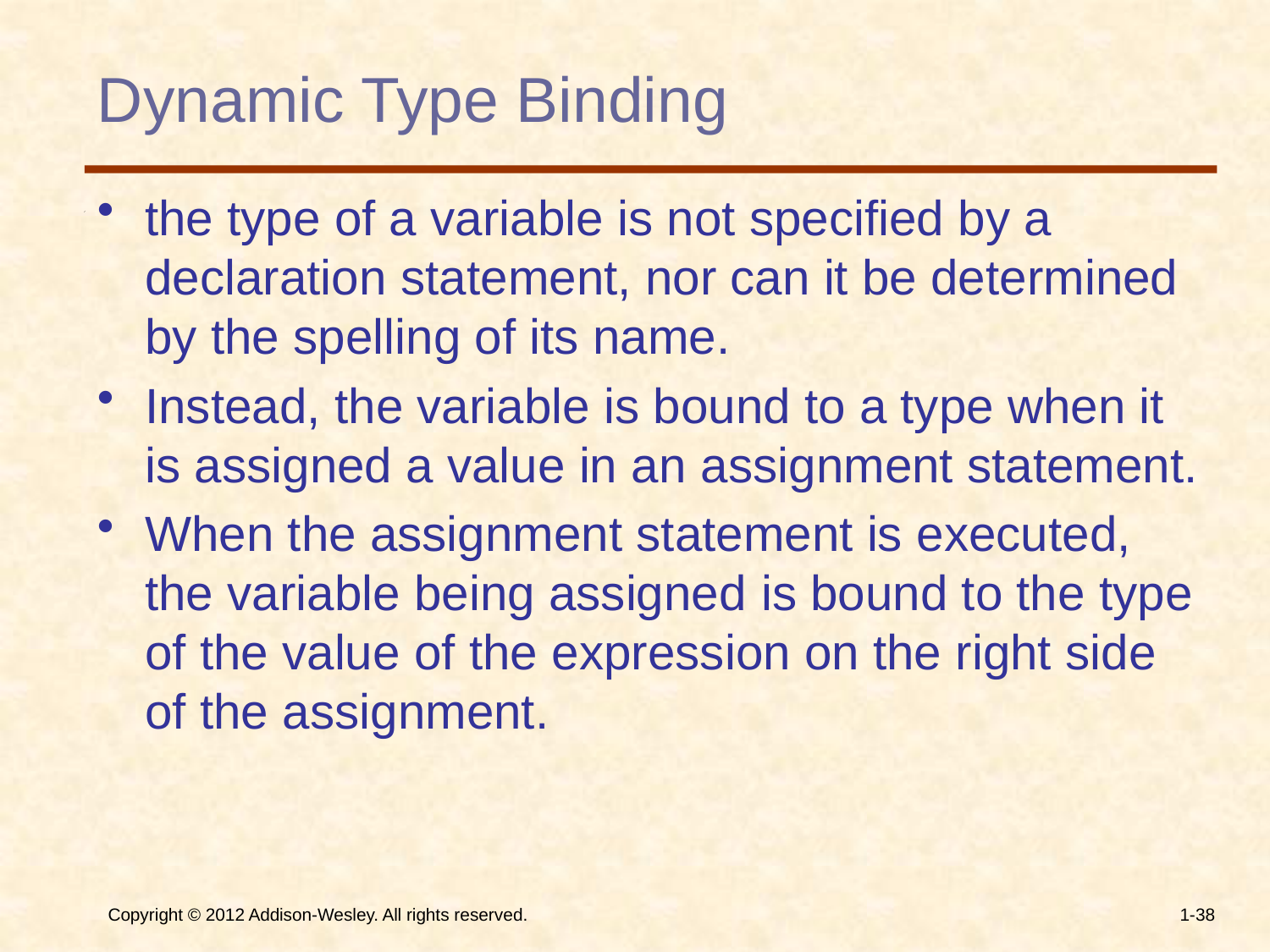

# Dynamic Type Binding
the type of a variable is not specified by a declaration statement, nor can it be determined by the spelling of its name.
Instead, the variable is bound to a type when it is assigned a value in an assignment statement.
When the assignment statement is executed, the variable being assigned is bound to the type of the value of the expression on the right side of the assignment.
Copyright © 2012 Addison-Wesley. All rights reserved.
1-38